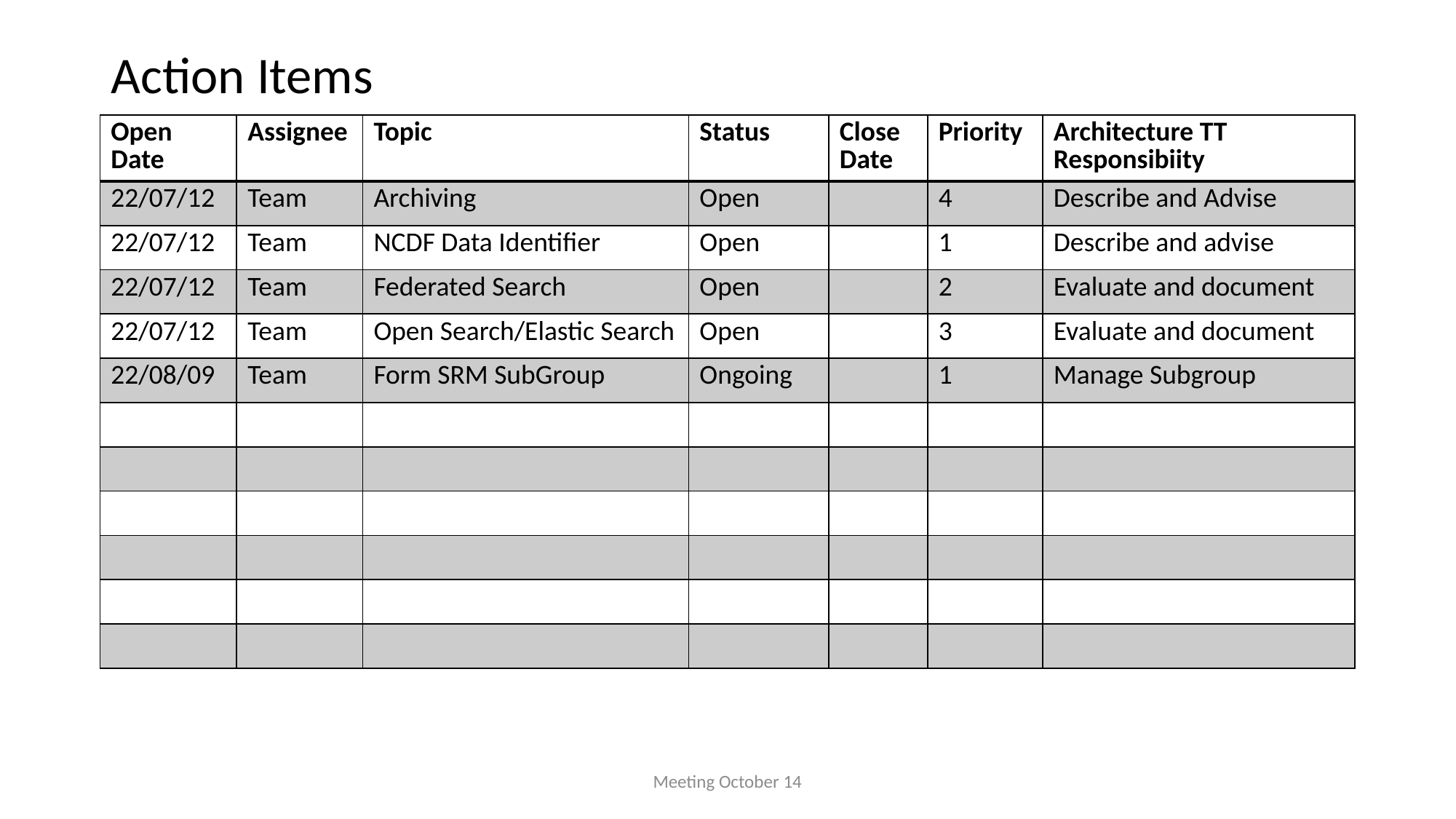

# Action Items
| Open Date | Assignee | Topic | Status | Close Date | Priority | Architecture TT Responsibiity |
| --- | --- | --- | --- | --- | --- | --- |
| 22/07/12 | Team | Archiving | Open |  | 4 | Describe and Advise |
| 22/07/12 | Team | NCDF Data Identifier | Open |  | 1 | Describe and advise |
| 22/07/12 | Team | Federated Search | Open |  | 2 | Evaluate and document |
| 22/07/12 | Team | Open Search/Elastic Search | Open |  | 3 | Evaluate and document |
| 22/08/09 | Team | Form SRM SubGroup | Ongoing |  | 1 | Manage Subgroup |
|  |  |  |  |  |  |  |
|  |  |  |  |  |  |  |
|  |  |  |  |  |  |  |
|  |  |  |  |  |  |  |
|  |  |  |  |  |  |  |
|  |  |  |  |  |  |  |
Meeting October 14